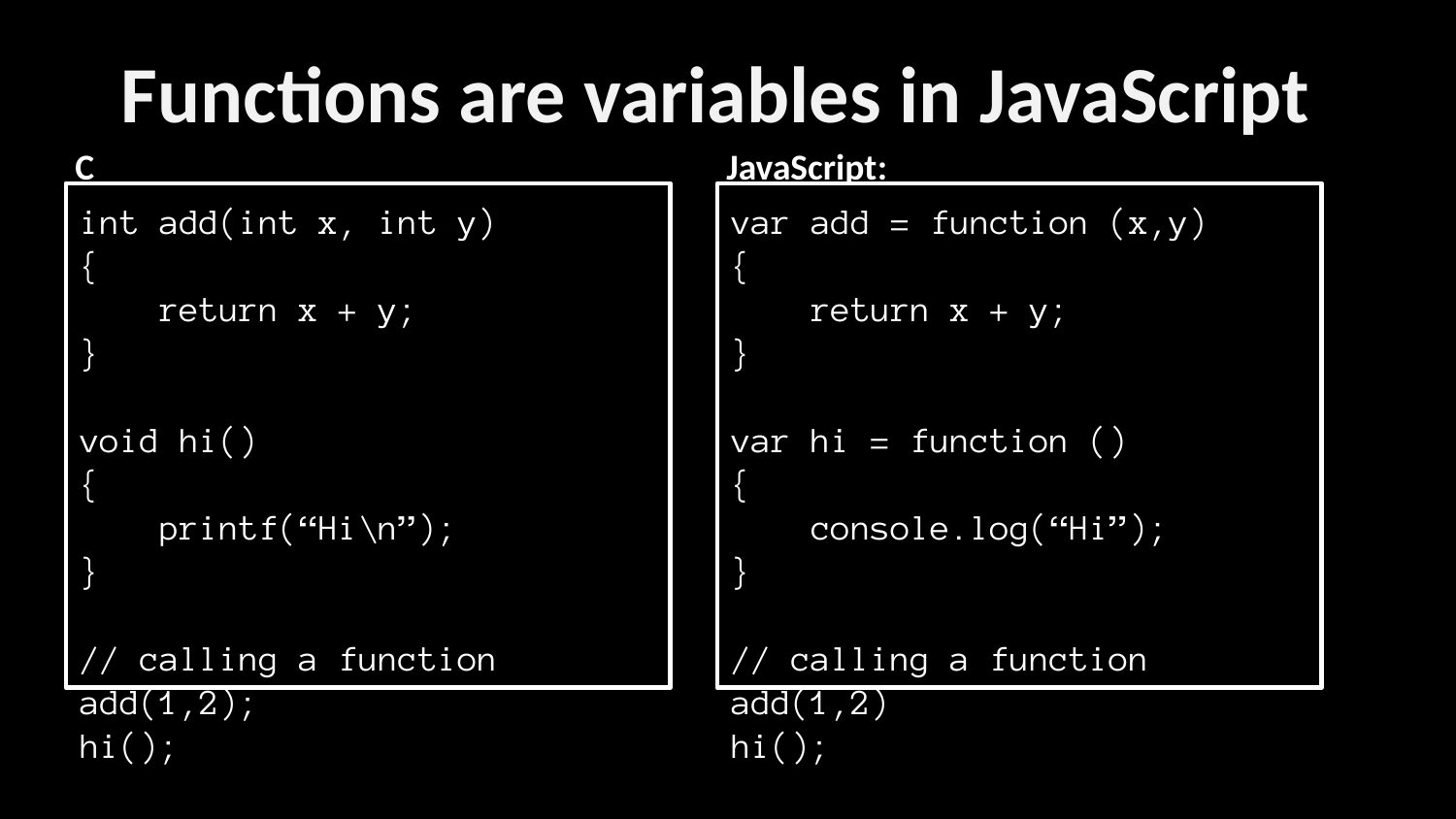

Functions are variables in JavaScript
C
JavaScript:
int add(int x, int y)
{
    return x + y;
}

void hi()
{
    printf(“Hi\n”);
}

// calling a function
add(1,2);
hi();
var add = function (x,y)
{
    return x + y;
}

var hi = function ()
{
    console.log(“Hi”);
}

// calling a function
add(1,2)
hi();